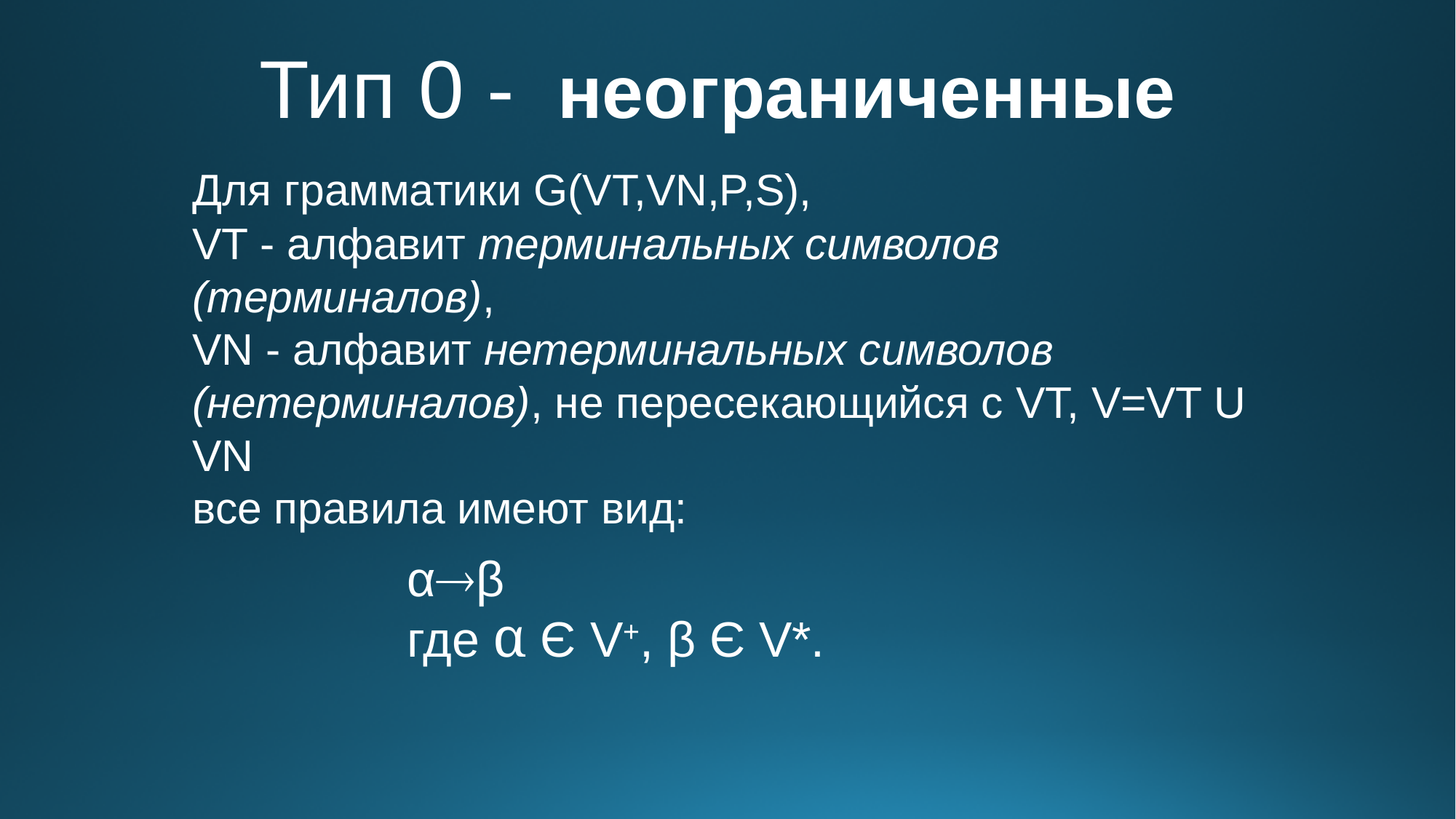

# Тип 0 -  неограниченные

Для грамматики G(VT,VN,P,S),
VT - алфавит терминальных символов (терминалов),
VN - алфавит нетерминальных символов (нетерминалов), не пересекающийся с VT, V=VT U VN
все правила имеют вид:
α→β
где α Є V+, β Є V*.